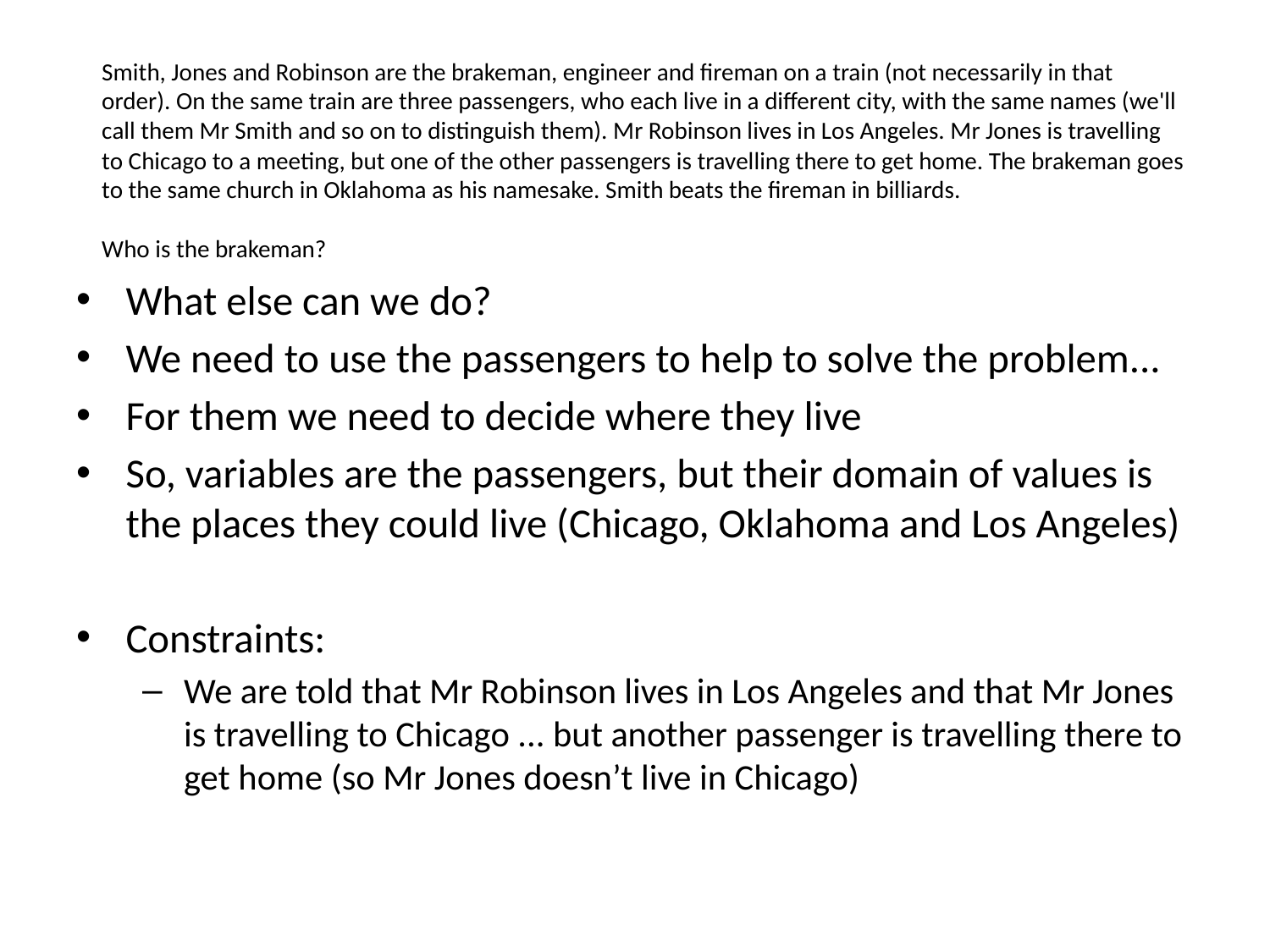

Smith, Jones and Robinson are the brakeman, engineer and fireman on a train (not necessarily in that order). On the same train are three passengers, who each live in a different city, with the same names (we'll call them Mr Smith and so on to distinguish them). Mr Robinson lives in Los Angeles. Mr Jones is travelling to Chicago to a meeting, but one of the other passengers is travelling there to get home. The brakeman goes to the same church in Oklahoma as his namesake. Smith beats the fireman in billiards.

Who is the brakeman?
What else can we do?
We need to use the passengers to help to solve the problem...
For them we need to decide where they live
So, variables are the passengers, but their domain of values is the places they could live (Chicago, Oklahoma and Los Angeles)

Constraints:
We are told that Mr Robinson lives in Los Angeles and that Mr Jones is travelling to Chicago ... but another passenger is travelling there to get home (so Mr Jones doesn’t live in Chicago)